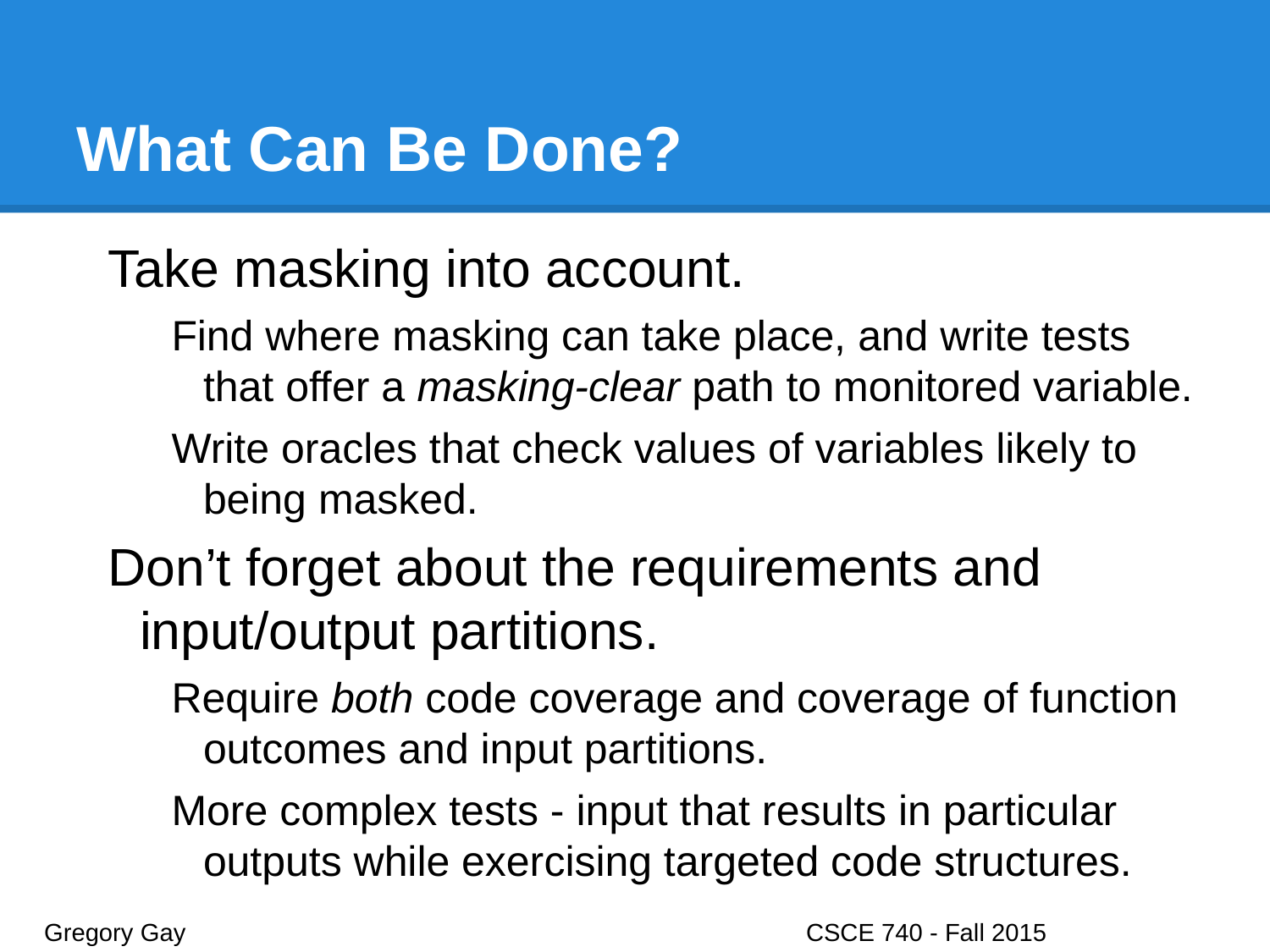

# What Can Be Done?
Take masking into account.
Find where masking can take place, and write tests that offer a masking-clear path to monitored variable.
Write oracles that check values of variables likely to being masked.
Don’t forget about the requirements and input/output partitions.
Require both code coverage and coverage of function outcomes and input partitions.
More complex tests - input that results in particular outputs while exercising targeted code structures.
Gregory Gay					CSCE 740 - Fall 2015								18